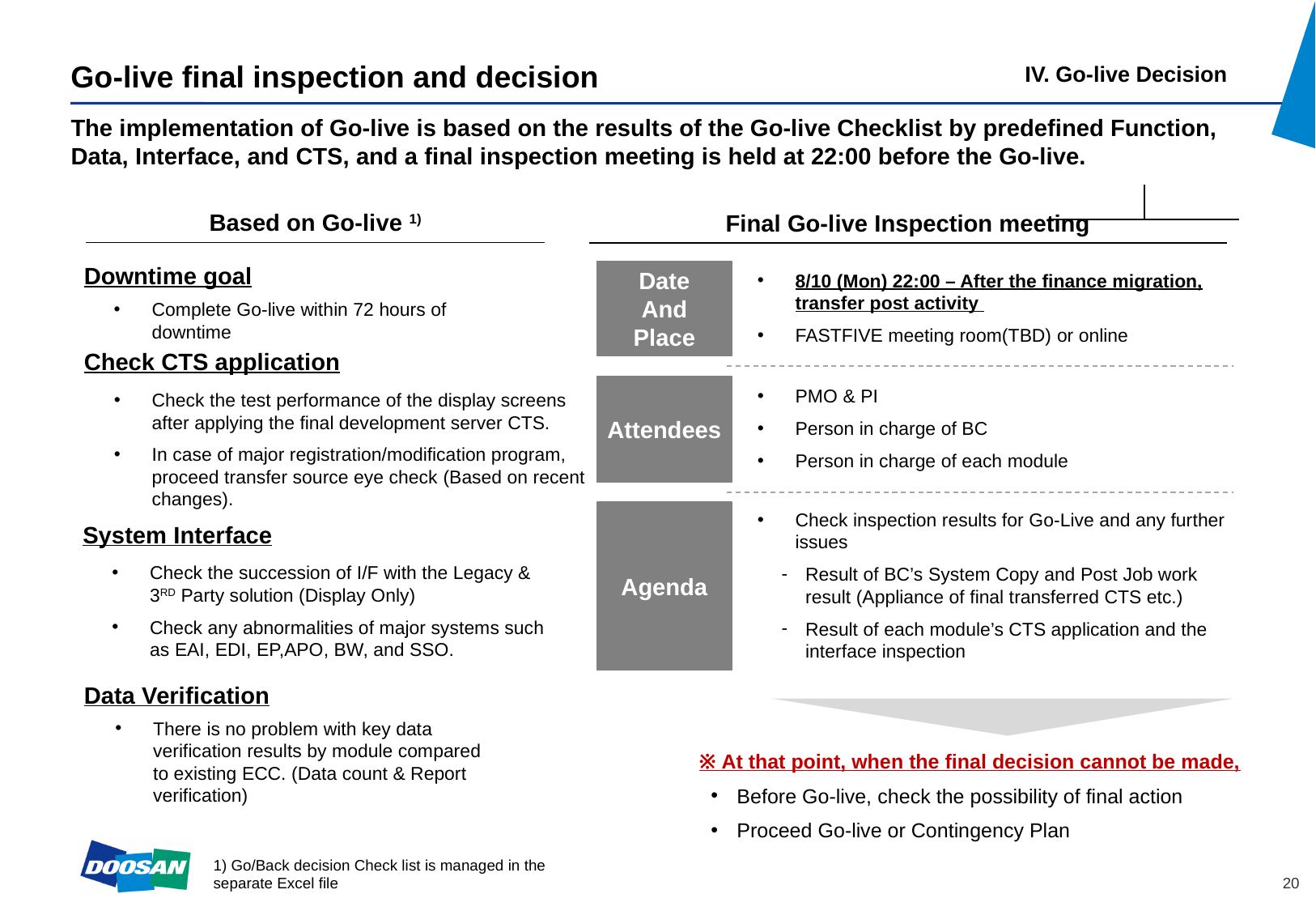

IV. Go-live Decision
# Go-live final inspection and decision
The implementation of Go-live is based on the results of the Go-live Checklist by predefined Function, Data, Interface, and CTS, and a final inspection meeting is held at 22:00 before the Go-live.
Based on Go-live 1)
Final Go-live Inspection meeting
Downtime goal
Date
And
Place
8/10 (Mon) 22:00 – After the finance migration, transfer post activity
FASTFIVE meeting room(TBD) or online
Complete Go-live within 72 hours of downtime
Check CTS application
Attendees
PMO & PI
Person in charge of BC
Person in charge of each module
Check the test performance of the display screens after applying the final development server CTS.
In case of major registration/modification program, proceed transfer source eye check (Based on recent changes).
Check inspection results for Go-Live and any further issues
Result of BC’s System Copy and Post Job work result (Appliance of final transferred CTS etc.)
Result of each module’s CTS application and the interface inspection
Agenda
System Interface
Check the succession of I/F with the Legacy & 3RD Party solution (Display Only)
Check any abnormalities of major systems such as EAI, EDI, EP,APO, BW, and SSO.
Data Verification

There is no problem with key data verification results by module compared to existing ECC. (Data count & Report verification)
※ At that point, when the final decision cannot be made,
Before Go-live, check the possibility of final action
Proceed Go-live or Contingency Plan
1) Go/Back decision Check list is managed in the separate Excel file